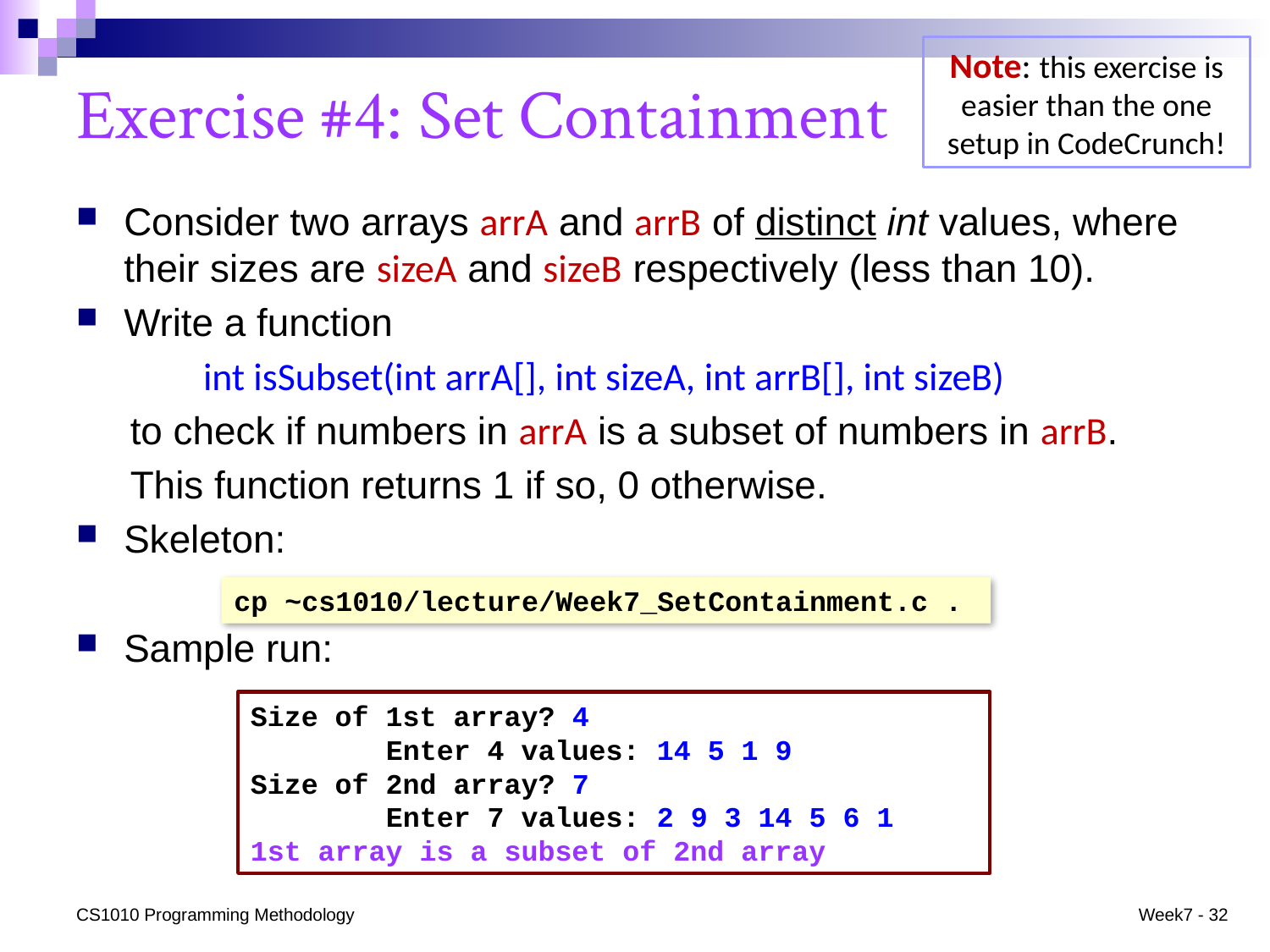

Note: this exercise is easier than the one setup in CodeCrunch!
# Exercise #4: Set Containment
Consider two arrays arrA and arrB of distinct int values, where their sizes are sizeA and sizeB respectively (less than 10).
Write a function
	int isSubset(int arrA[], int sizeA, int arrB[], int sizeB)
     to check if numbers in arrA is a subset of numbers in arrB.
     This function returns 1 if so, 0 otherwise.
Skeleton:

Sample run:
cp ~cs1010/lecture/Week7_SetContainment.c .
Size of 1st array? 4
        Enter 4 values: 14 5 1 9
Size of 2nd array? 7
        Enter 7 values: 2 9 3 14 5 6 1
1st array is a subset of 2nd array
CS1010 Programming Methodology
Week7 - 32